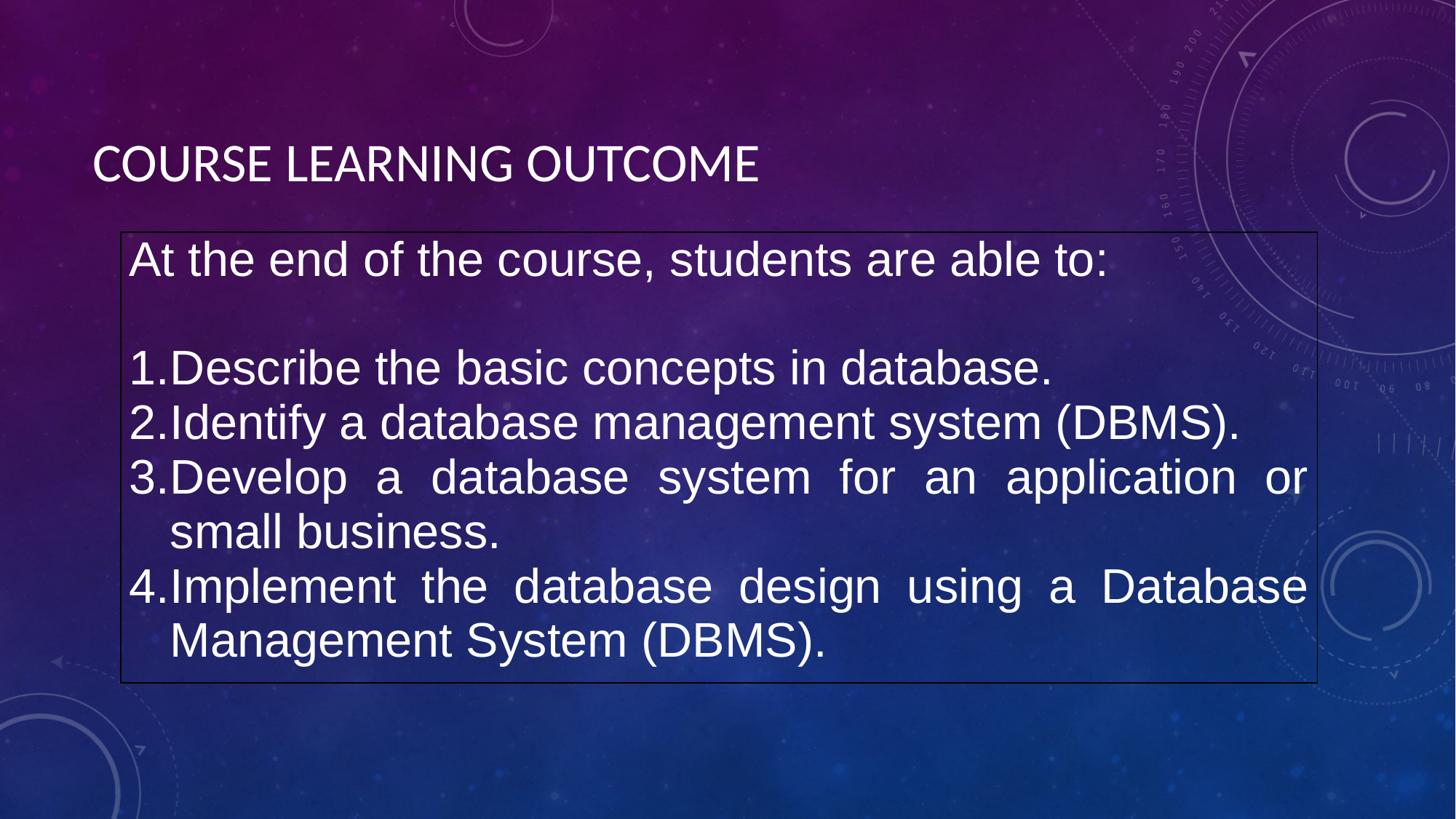

# Course Learning Outcome
| At the end of the course, students are able to:   Describe the basic concepts in database. Identify a database management system (DBMS). Develop a database system for an application or small business. Implement the database design using a Database Management System (DBMS). |
| --- |